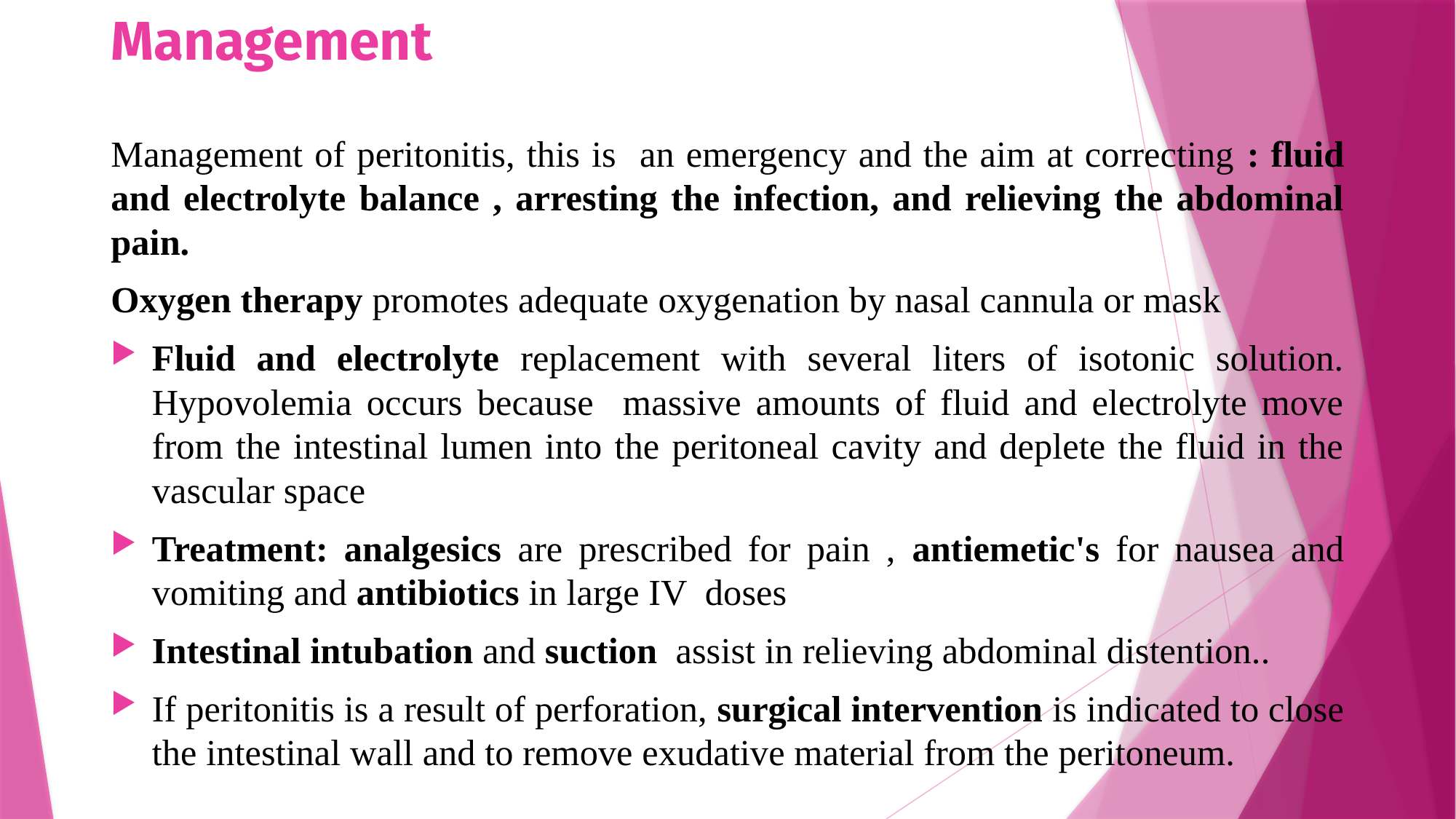

# Management
Management of peritonitis, this is  an emergency and the aim at correcting : fluid and electrolyte balance , arresting the infection, and relieving the abdominal pain.
Oxygen therapy promotes adequate oxygenation by nasal cannula or mask
Fluid and electrolyte replacement with several liters of isotonic solution. Hypovolemia occurs because  massive amounts of fluid and electrolyte move from the intestinal lumen into the peritoneal cavity and deplete the fluid in the vascular space
Treatment: analgesics are prescribed for pain , antiemetic's for nausea and vomiting and antibiotics in large IV  doses
Intestinal intubation and suction  assist in relieving abdominal distention..
If peritonitis is a result of perforation, surgical intervention is indicated to close the intestinal wall and to remove exudative material from the peritoneum.